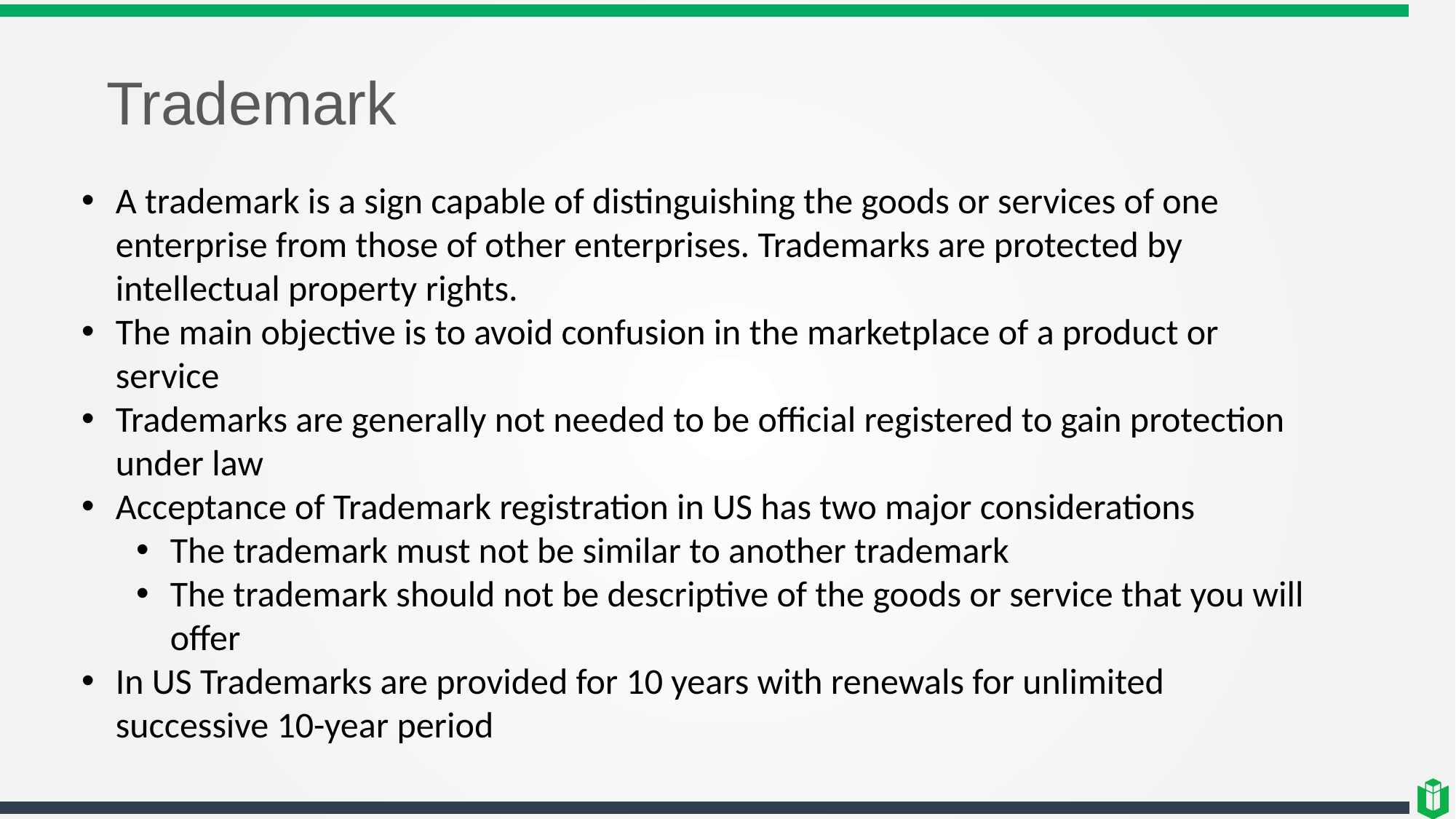

# Trademark
A trademark is a sign capable of distinguishing the goods or services of one enterprise from those of other enterprises. Trademarks are protected by intellectual property rights.
The main objective is to avoid confusion in the marketplace of a product or service
Trademarks are generally not needed to be official registered to gain protection under law
Acceptance of Trademark registration in US has two major considerations
The trademark must not be similar to another trademark
The trademark should not be descriptive of the goods or service that you will offer
In US Trademarks are provided for 10 years with renewals for unlimited successive 10-year period